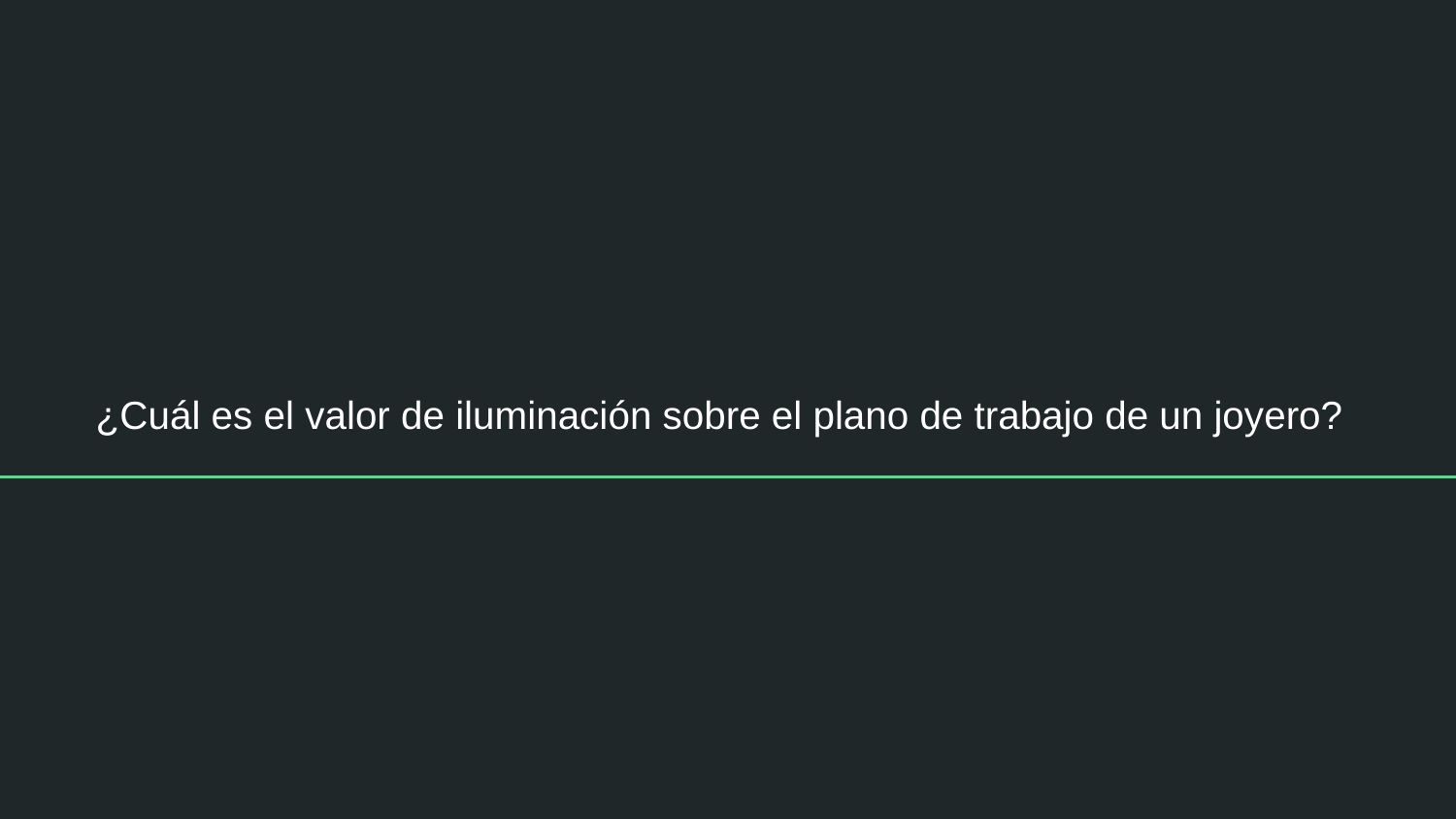

# ¿Cuál es el valor de iluminación sobre el plano de trabajo de un joyero?